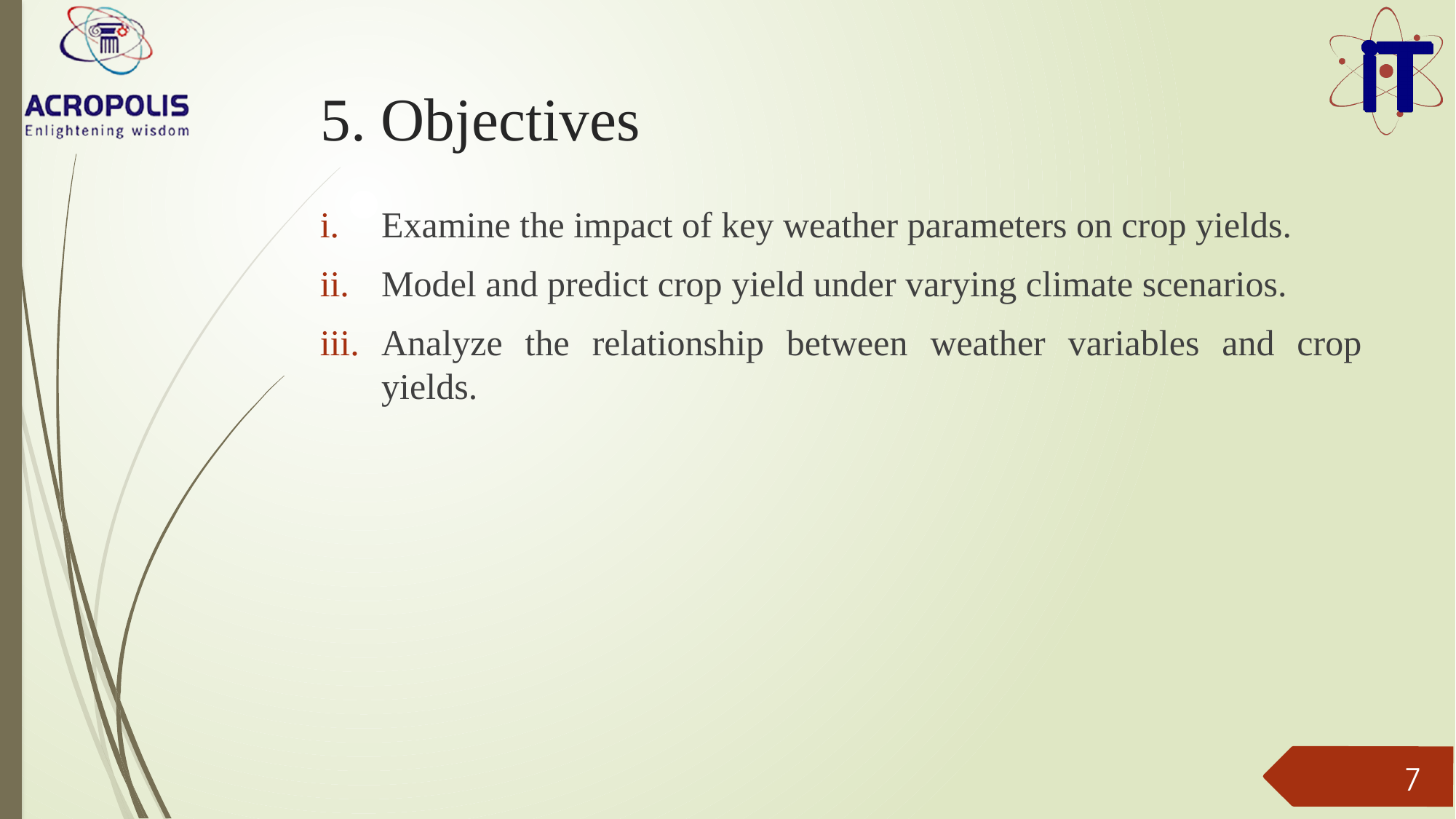

# 5. Objectives
Examine the impact of key weather parameters on crop yields.
Model and predict crop yield under varying climate scenarios.
Analyze the relationship between weather variables and crop yields.

7